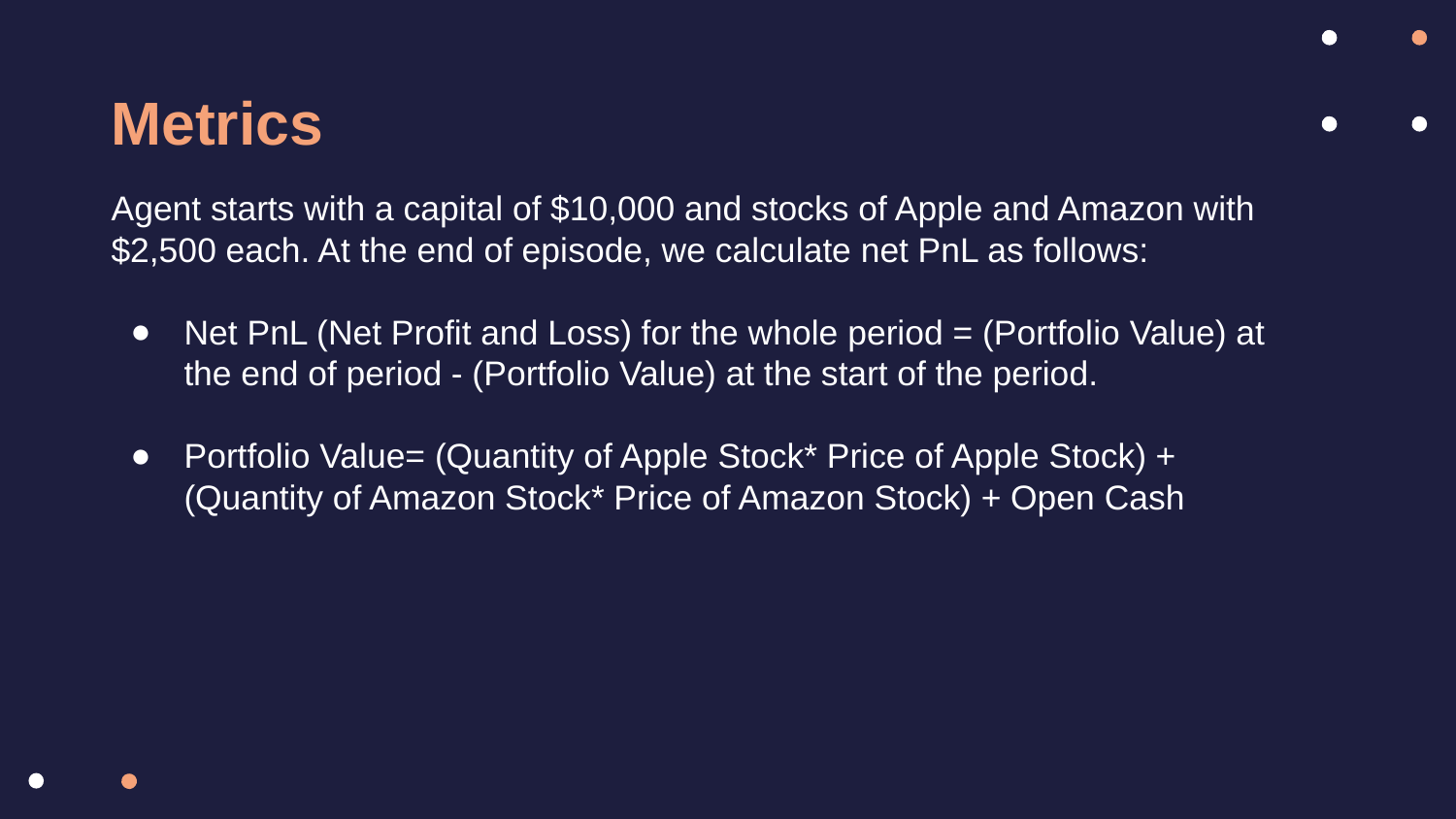

# Metrics
Agent starts with a capital of $10,000 and stocks of Apple and Amazon with $2,500 each. At the end of episode, we calculate net PnL as follows:

Net PnL (Net Profit and Loss) for the whole period = (Portfolio Value) at the end of period - (Portfolio Value) at the start of the period.

Portfolio Value= (Quantity of Apple Stock* Price of Apple Stock) + (Quantity of Amazon Stock* Price of Amazon Stock) + Open Cash